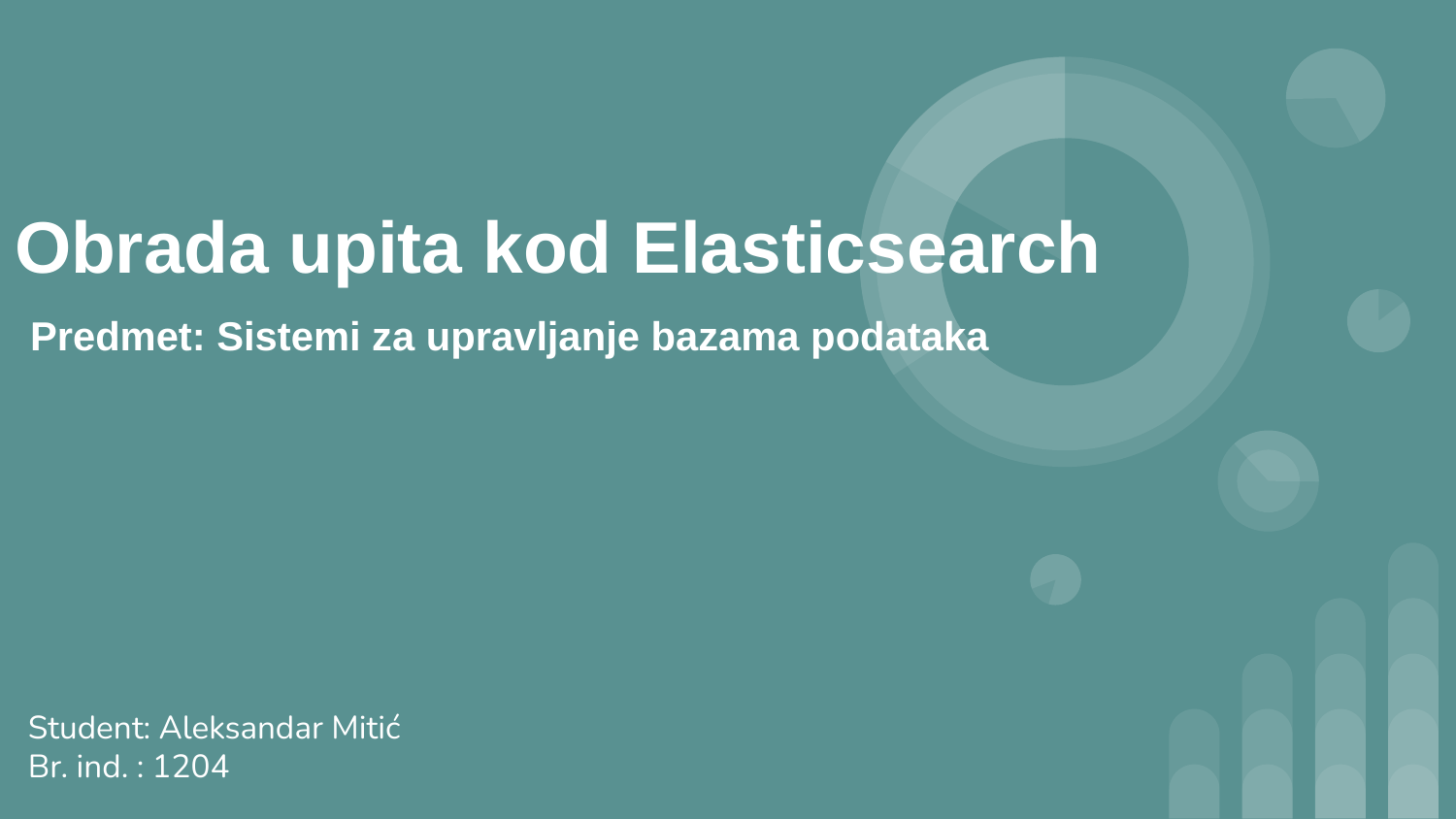

# Obrada upita kod Elasticsearch
Predmet: Sistemi za upravljanje bazama podataka
Student: Aleksandar Mitić
Br. ind. : 1204